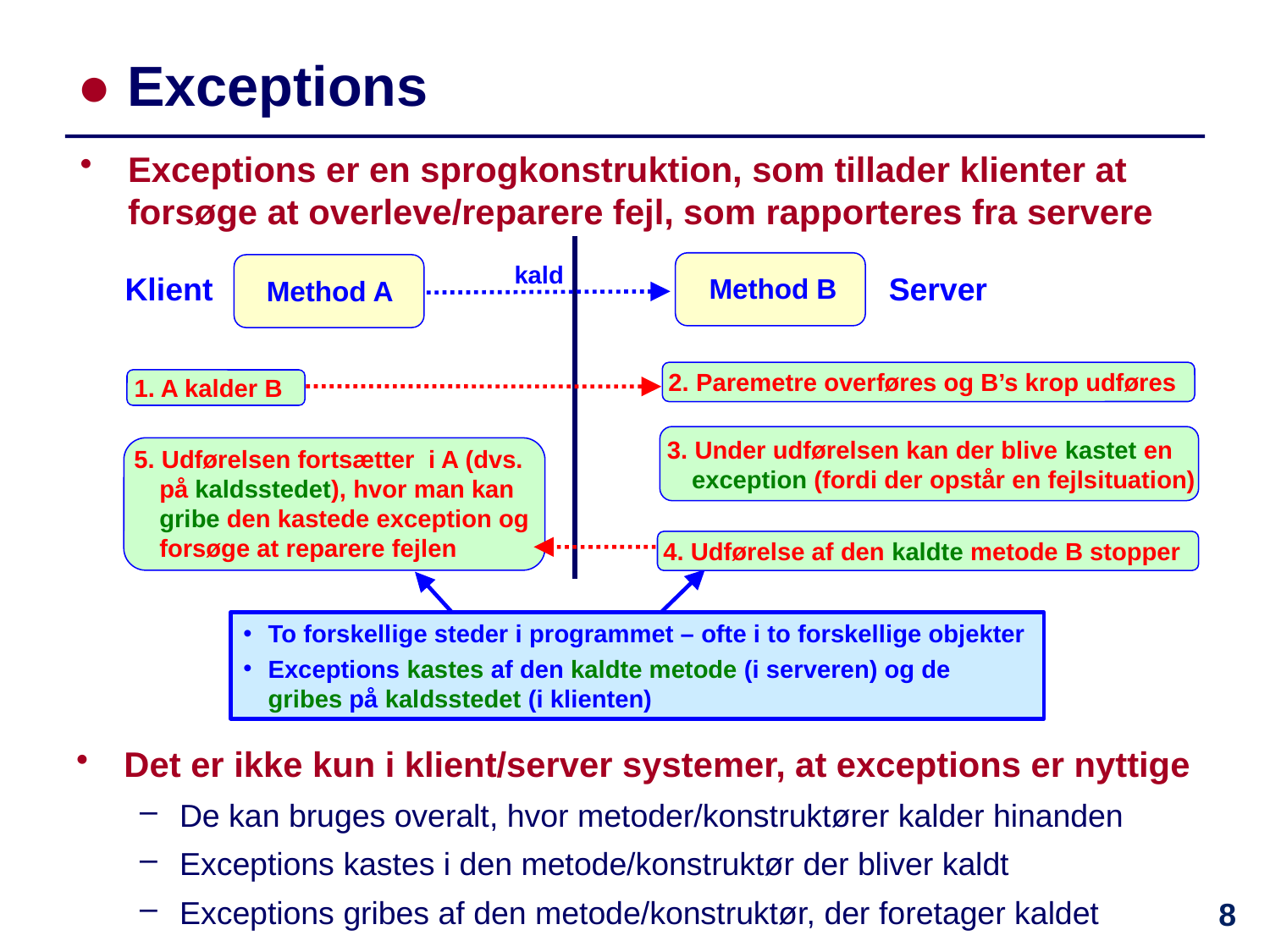

# ● Exceptions
Exceptions er en sprogkonstruktion, som tillader klienter at forsøge at overleve/reparere fejl, som rapporteres fra servere

Method B
kald

Method A
Server
Klient

2. Paremetre overføres og B’s krop udføres

1. A kalder B

3. Under udførelsen kan der blive kastet en exception (fordi der opstår en fejlsituation)
5. Udførelsen fortsætter  i A (dvs. på kaldsstedet), hvor man kan gribe den kastede exception og forsøge at reparere fejlen

4. Udførelse af den kaldte metode B stopper

To forskellige steder i programmet – ofte i to forskellige objekter
Exceptions kastes af den kaldte metode (i serveren) og de gribes på kaldsstedet (i klienten)
Det er ikke kun i klient/server systemer, at exceptions er nyttige
De kan bruges overalt, hvor metoder/konstruktører kalder hinanden
Exceptions kastes i den metode/konstruktør der bliver kaldt
Exceptions gribes af den metode/konstruktør, der foretager kaldet
8